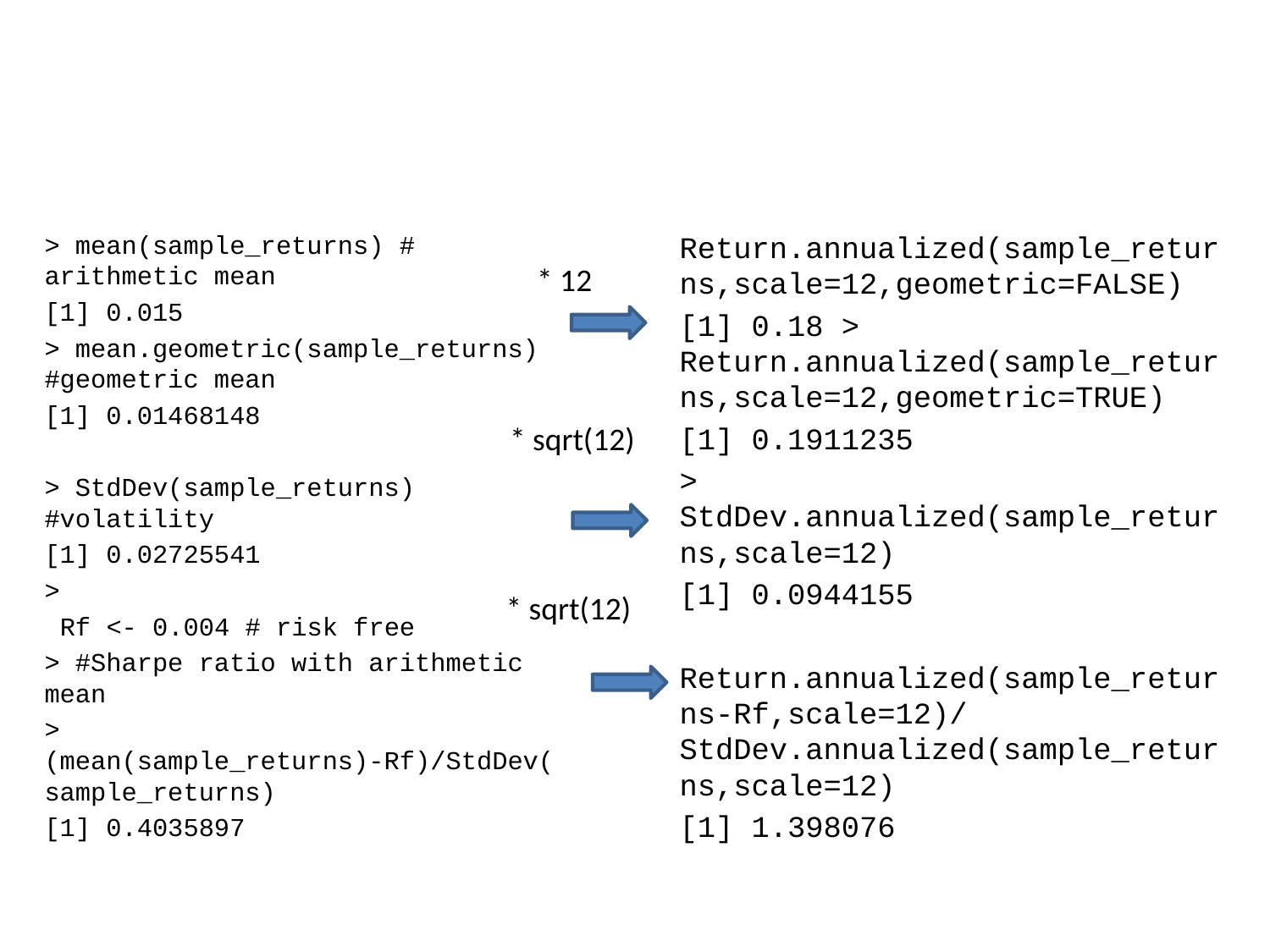

#
> mean(sample_returns) # arithmetic mean
[1] 0.015
> mean.geometric(sample_returns) #geometric mean
[1] 0.01468148

> StdDev(sample_returns) #volatility
[1] 0.02725541
>
 Rf <- 0.004 # risk free
> #Sharpe ratio with arithmetic mean
> (mean(sample_returns)-Rf)/StdDev(sample_returns)
[1] 0.4035897
Return.annualized(sample_returns,scale=12,geometric=FALSE)
[1] 0.18 > Return.annualized(sample_returns,scale=12,geometric=TRUE)
[1] 0.1911235
> StdDev.annualized(sample_returns,scale=12)
[1] 0.0944155

Return.annualized(sample_returns-Rf,scale=12)/StdDev.annualized(sample_returns,scale=12)
[1] 1.398076
* 12

* sqrt(12)

* sqrt(12)